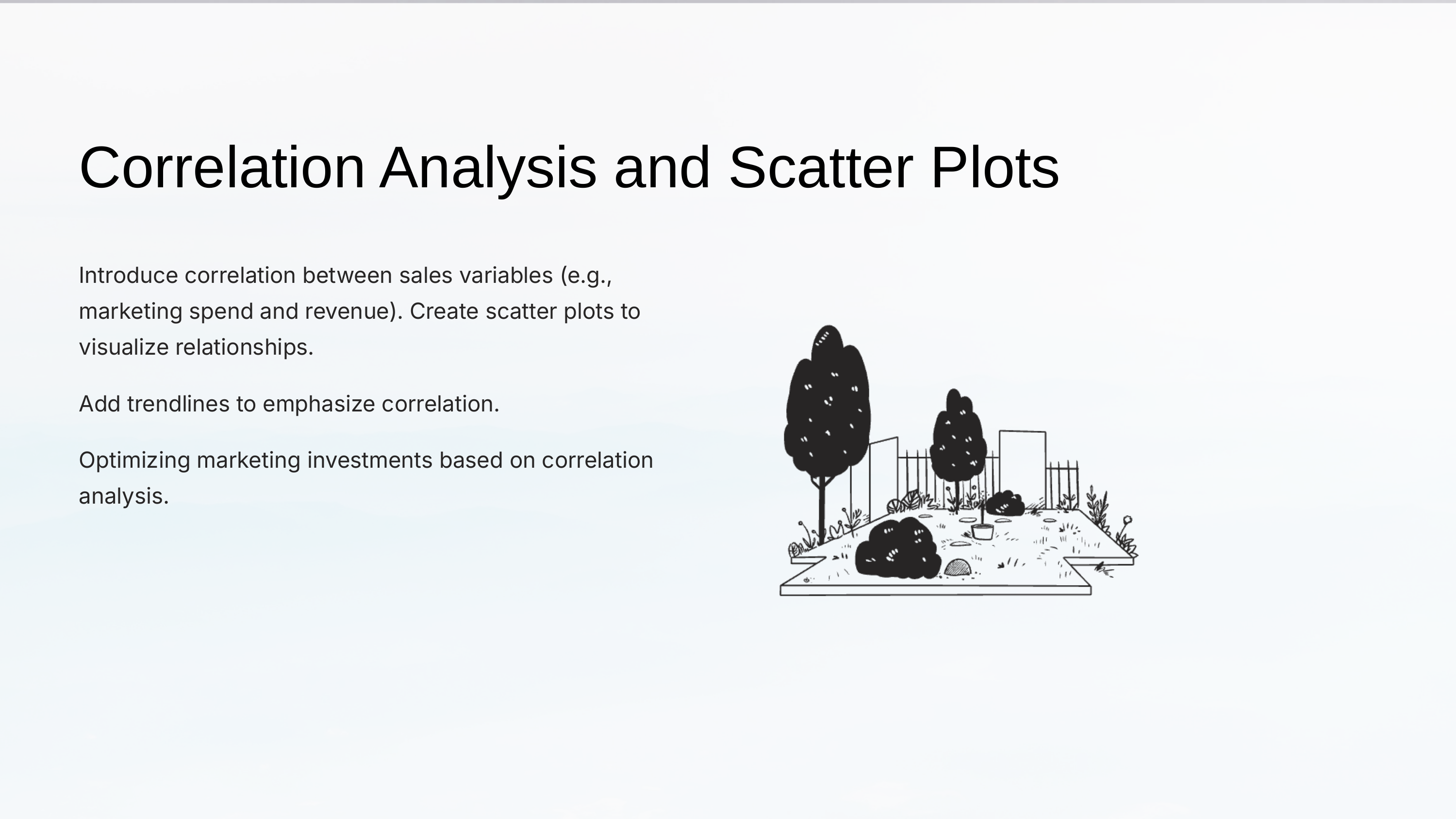

Correlation Analysis and Scatter Plots

Introduce correlation between sales variables (e.g., marketing spend and revenue). Create scatter plots to visualize relationships.

Add trendlines to emphasize correlation.

Optimizing marketing investments based on correlation analysis.